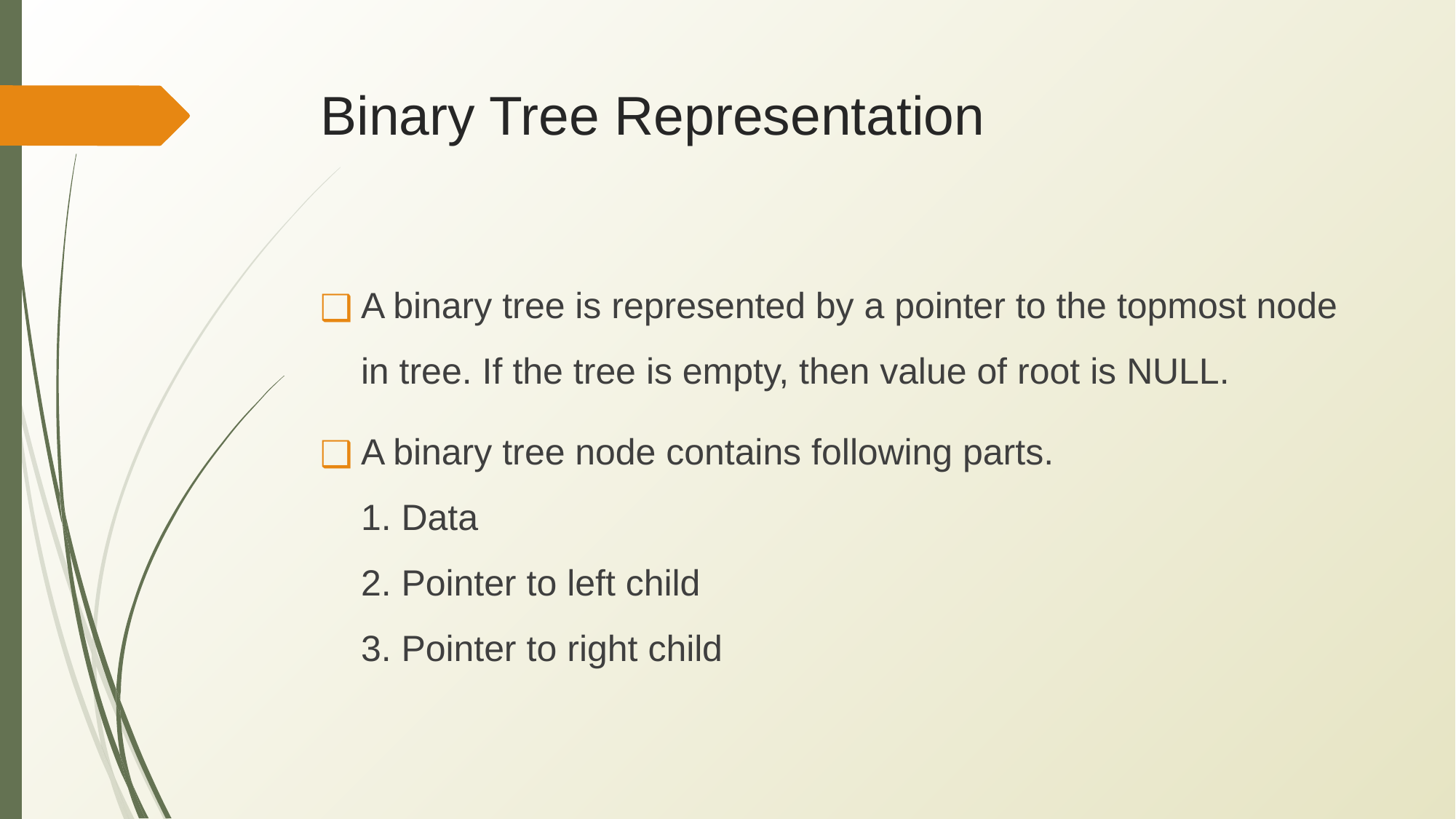

# Binary Tree Representation
A binary tree is represented by a pointer to the topmost node in tree. If the tree is empty, then value of root is NULL.
A binary tree node contains following parts. 
1. Data 
2. Pointer to left child 
3. Pointer to right child